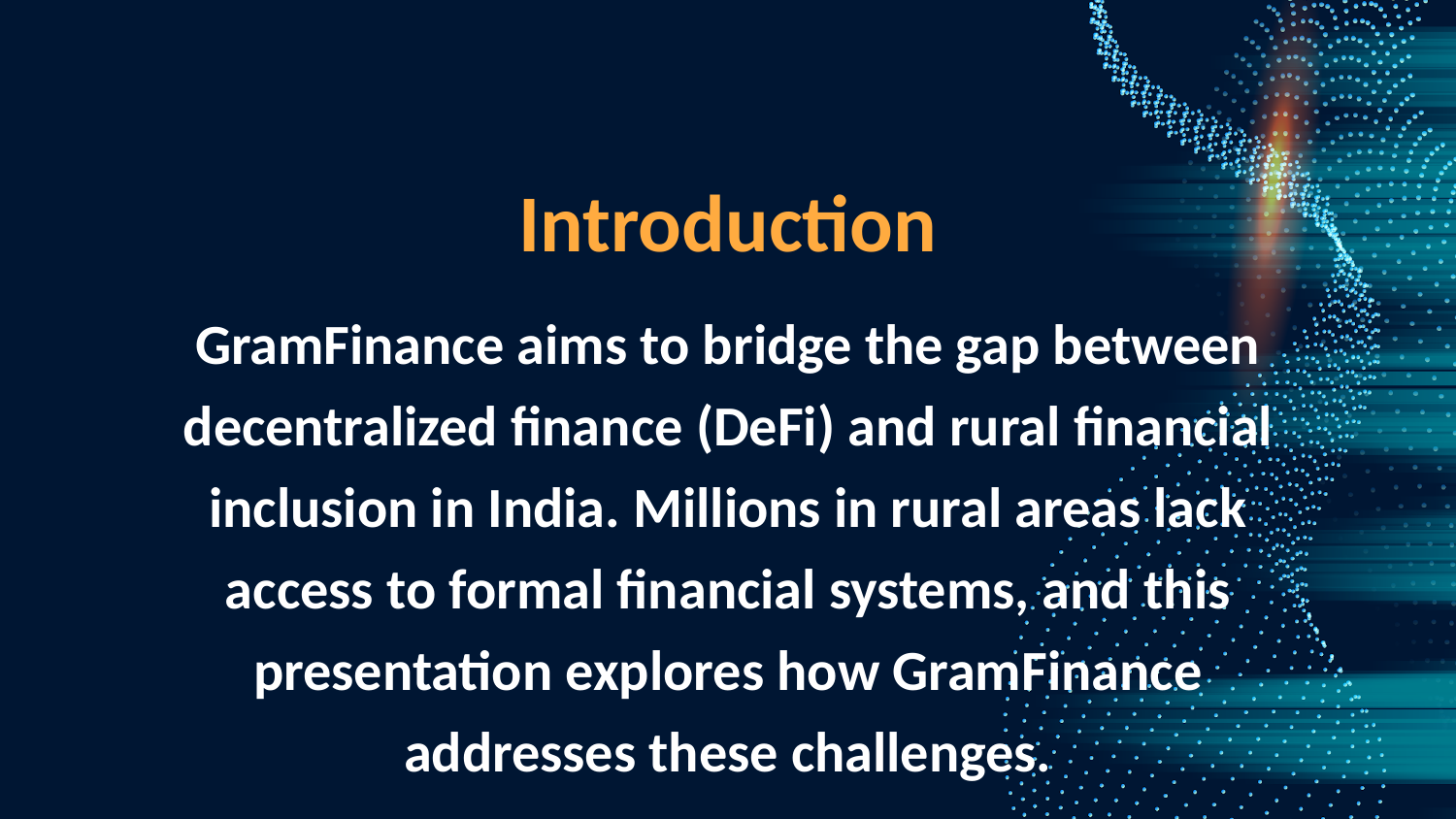

Introduction
GramFinance aims to bridge the gap between decentralized finance (DeFi) and rural financial inclusion in India. Millions in rural areas lack access to formal financial systems, and this presentation explores how GramFinance addresses these challenges.